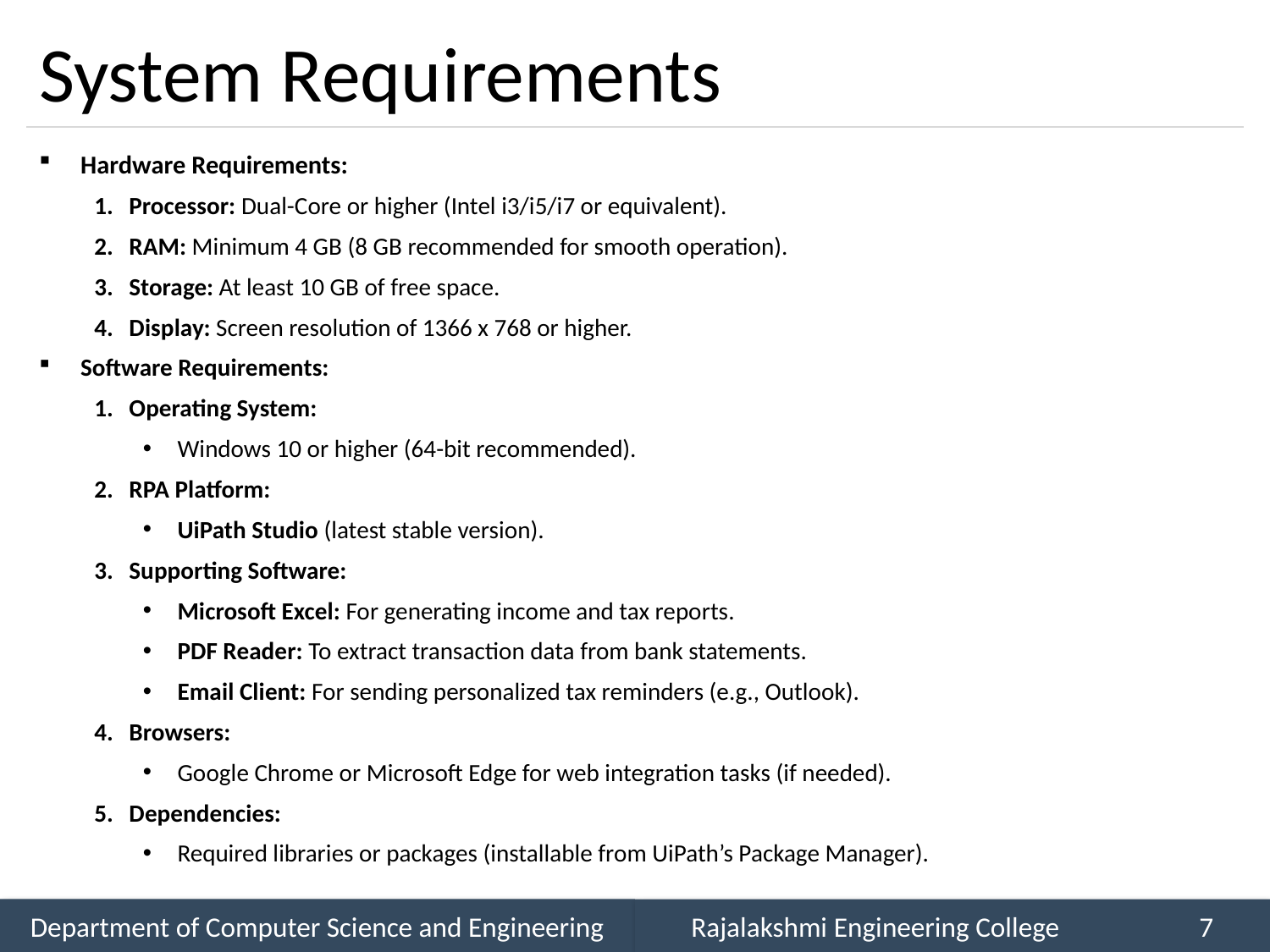

# System Requirements
Hardware Requirements:
Processor: Dual-Core or higher (Intel i3/i5/i7 or equivalent).
RAM: Minimum 4 GB (8 GB recommended for smooth operation).
Storage: At least 10 GB of free space.
Display: Screen resolution of 1366 x 768 or higher.
Software Requirements:
Operating System:
Windows 10 or higher (64-bit recommended).
RPA Platform:
UiPath Studio (latest stable version).
Supporting Software:
Microsoft Excel: For generating income and tax reports.
PDF Reader: To extract transaction data from bank statements.
Email Client: For sending personalized tax reminders (e.g., Outlook).
Browsers:
Google Chrome or Microsoft Edge for web integration tasks (if needed).
Dependencies:
Required libraries or packages (installable from UiPath’s Package Manager).